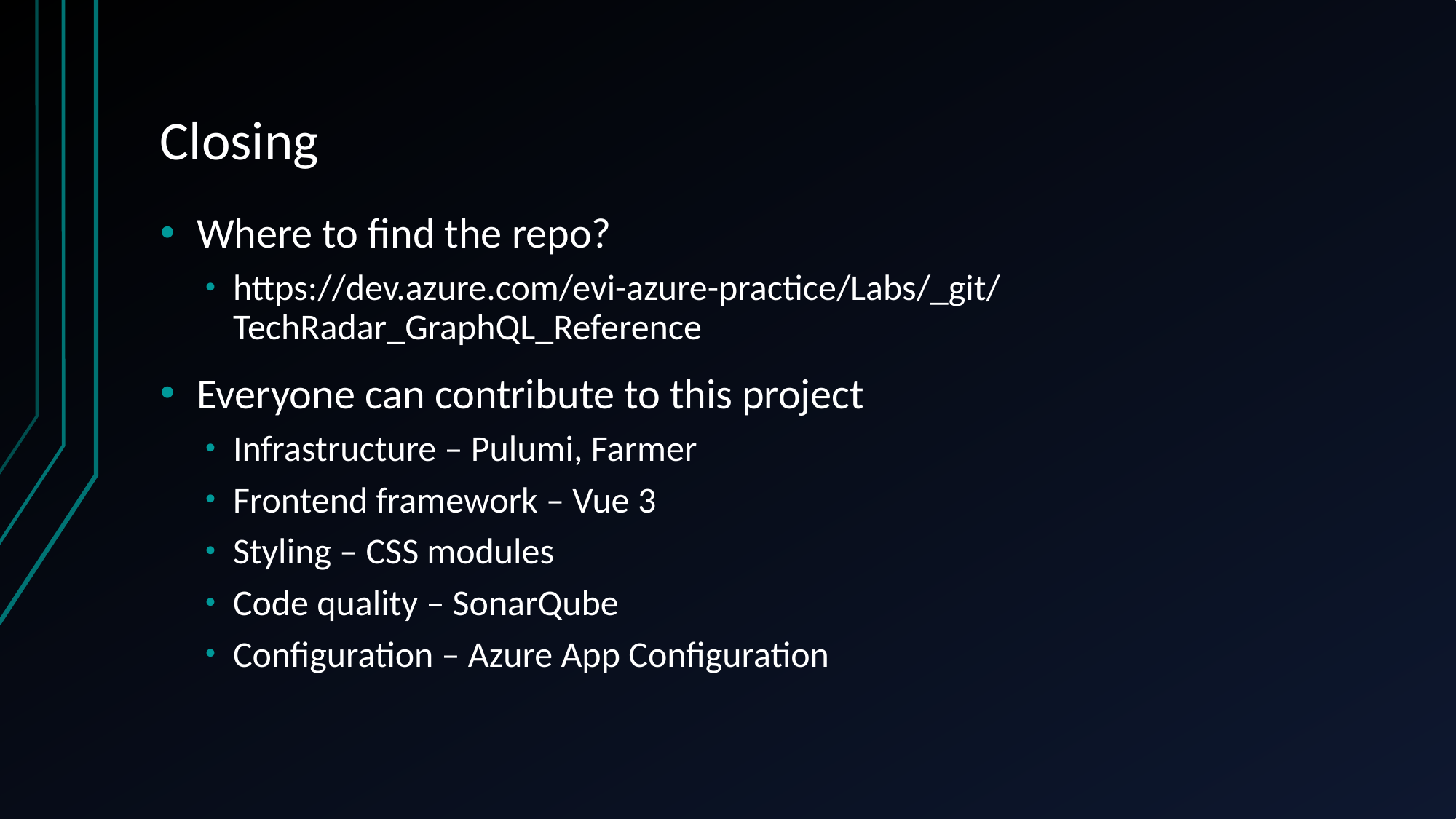

# Closing
Where to find the repo?
https://dev.azure.com/evi-azure-practice/Labs/_git/TechRadar_GraphQL_Reference
Everyone can contribute to this project
Infrastructure – Pulumi, Farmer
Frontend framework – Vue 3
Styling – CSS modules
Code quality – SonarQube
Configuration – Azure App Configuration